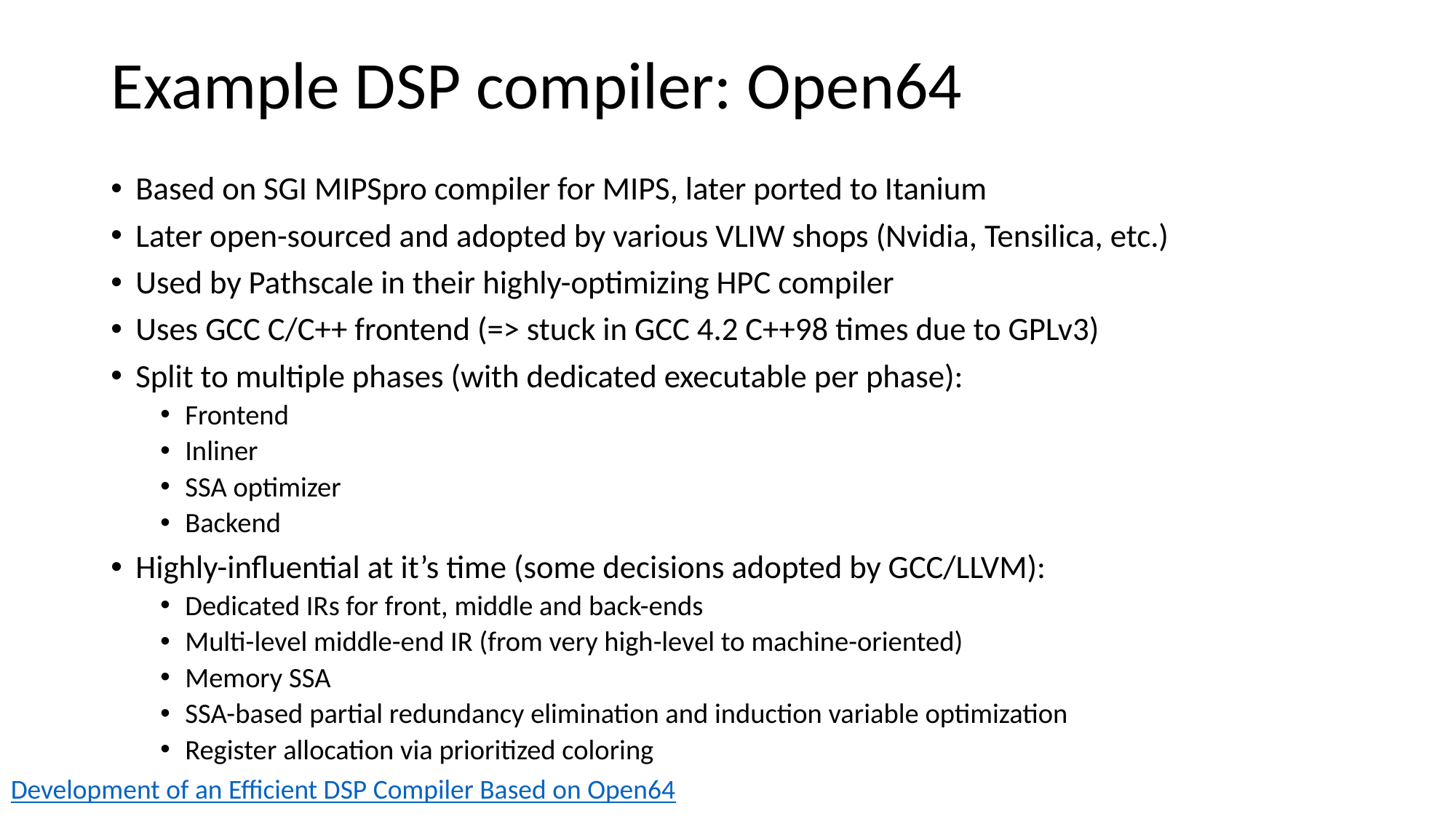

# Example DSP compiler: Open64
Based on SGI MIPSpro compiler for MIPS, later ported to Itanium
Later open-sourced and adopted by various VLIW shops (Nvidia, Tensilica, etc.)
Used by Pathscale in their highly-optimizing HPC compiler
Uses GCC C/C++ frontend (=> stuck in GCC 4.2 C++98 times due to GPLv3)
Split to multiple phases (with dedicated executable per phase):
Frontend
Inliner
SSA optimizer
Backend
Highly-influential at it’s time (some decisions adopted by GCC/LLVM):
Dedicated IRs for front, middle and back-ends
Multi-level middle-end IR (from very high-level to machine-oriented)
Memory SSA
SSA-based partial redundancy elimination and induction variable optimization
Register allocation via prioritized coloring
Development of an Efficient DSP Compiler Based on Open64